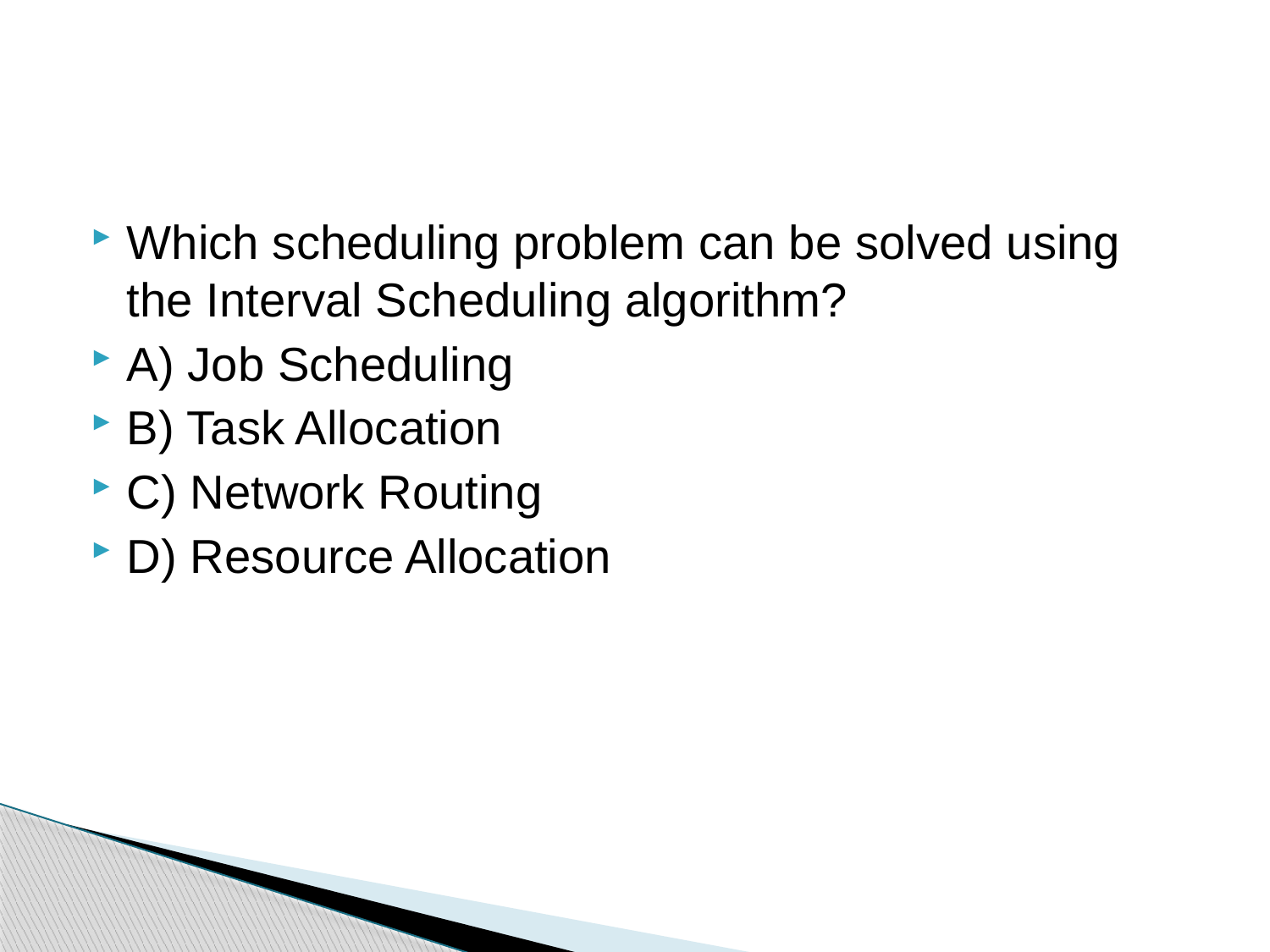

#
Which scheduling problem can be solved using the Interval Scheduling algorithm?
A) Job Scheduling
B) Task Allocation
C) Network Routing
D) Resource Allocation